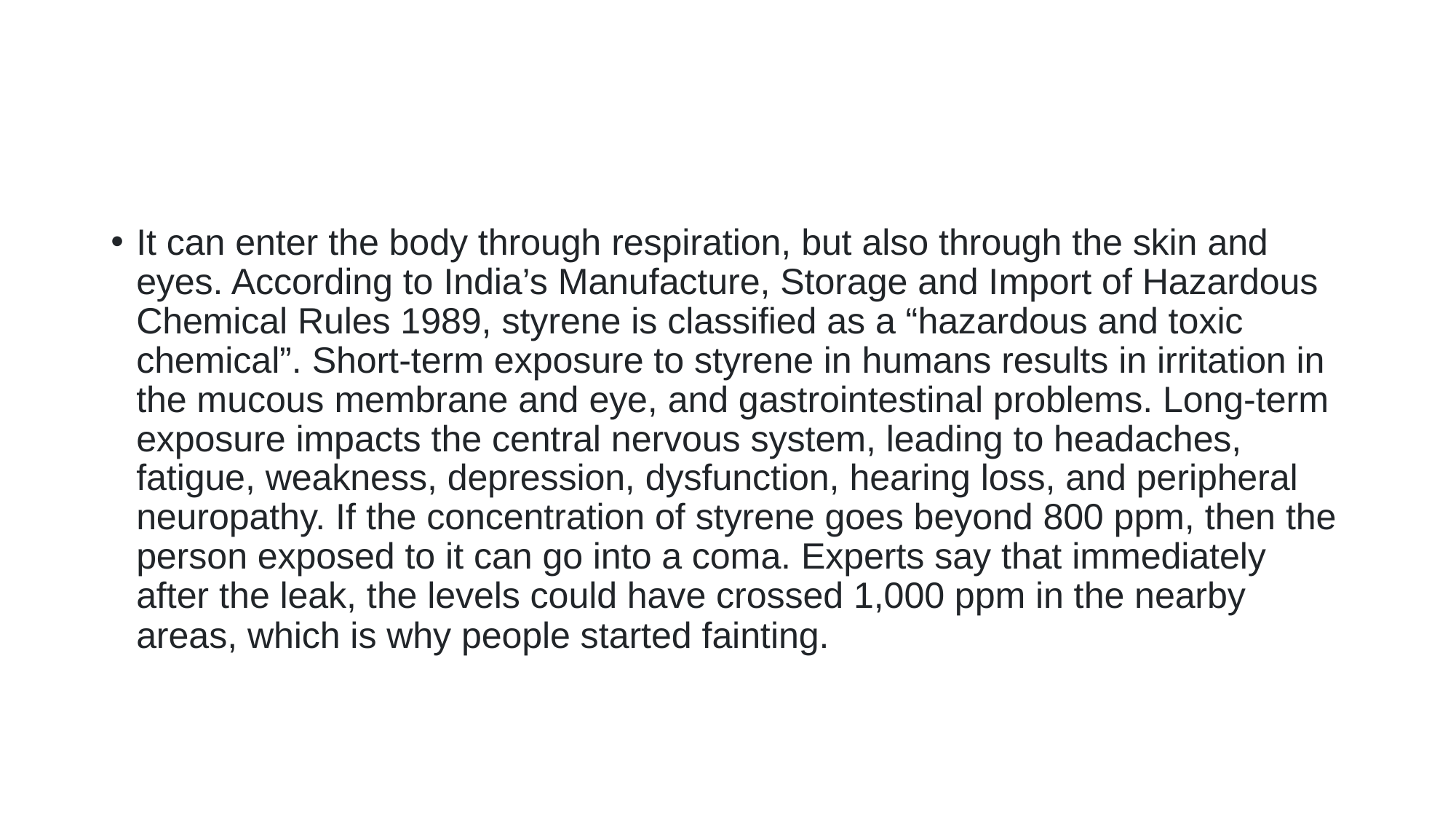

#
It can enter the body through respiration, but also through the skin and eyes. According to India’s Manufacture, Storage and Import of Hazardous Chemical Rules 1989, styrene is classified as a “hazardous and toxic chemical”. Short-term exposure to styrene in humans results in irritation in the mucous membrane and eye, and gastrointestinal problems. Long-term exposure impacts the central nervous system, leading to headaches, fatigue, weakness, depression, dysfunction, hearing loss, and peripheral neuropathy. If the concentration of styrene goes beyond 800 ppm, then the person exposed to it can go into a coma. Experts say that immediately after the leak, the levels could have crossed 1,000 ppm in the nearby areas, which is why people started fainting.